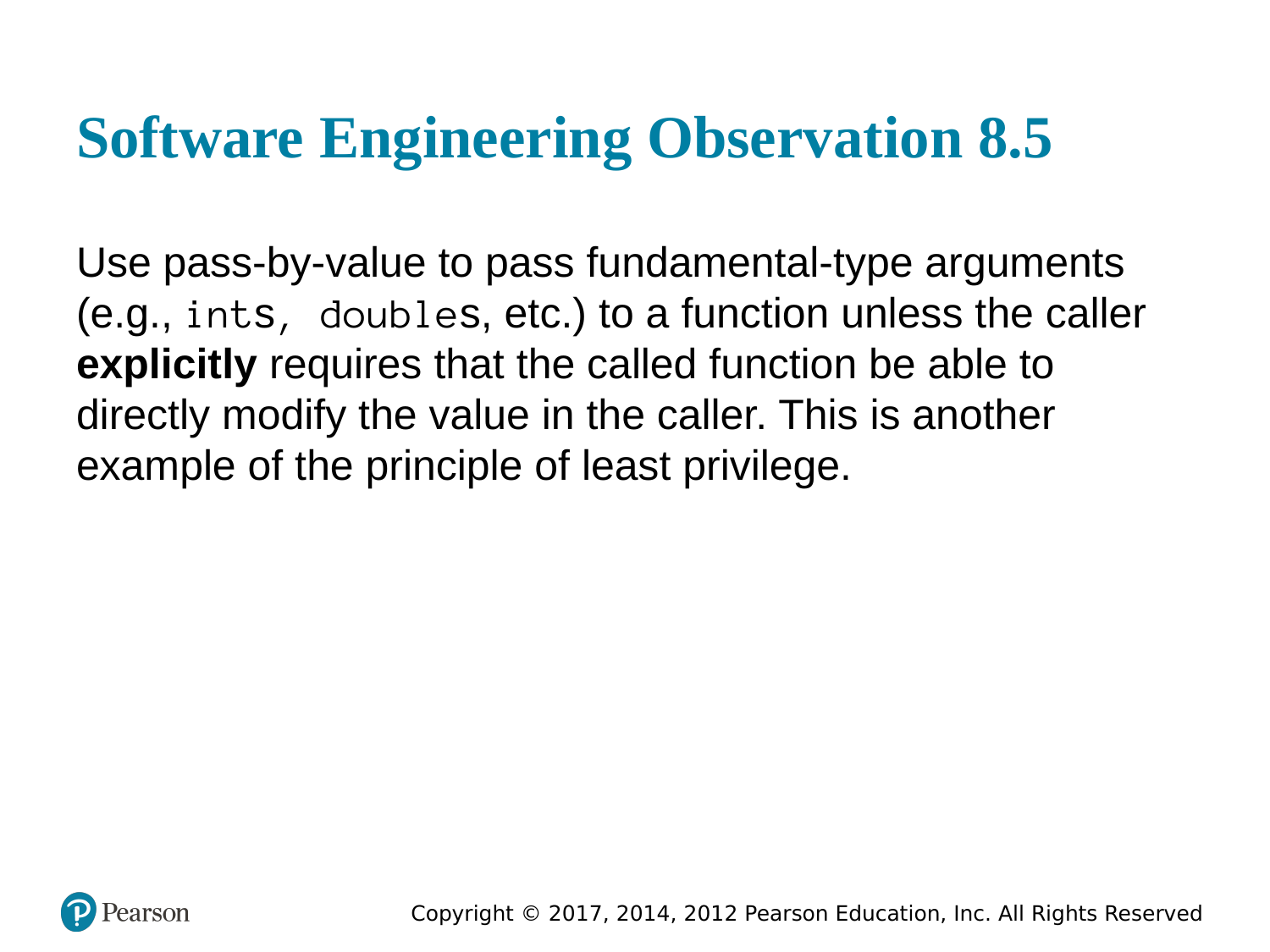

# Software Engineering Observation 8.5
Use pass-by-value to pass fundamental-type arguments (e.g., ints, doubles, etc.) to a function unless the caller explicitly requires that the called function be able to directly modify the value in the caller. This is another example of the principle of least privilege.